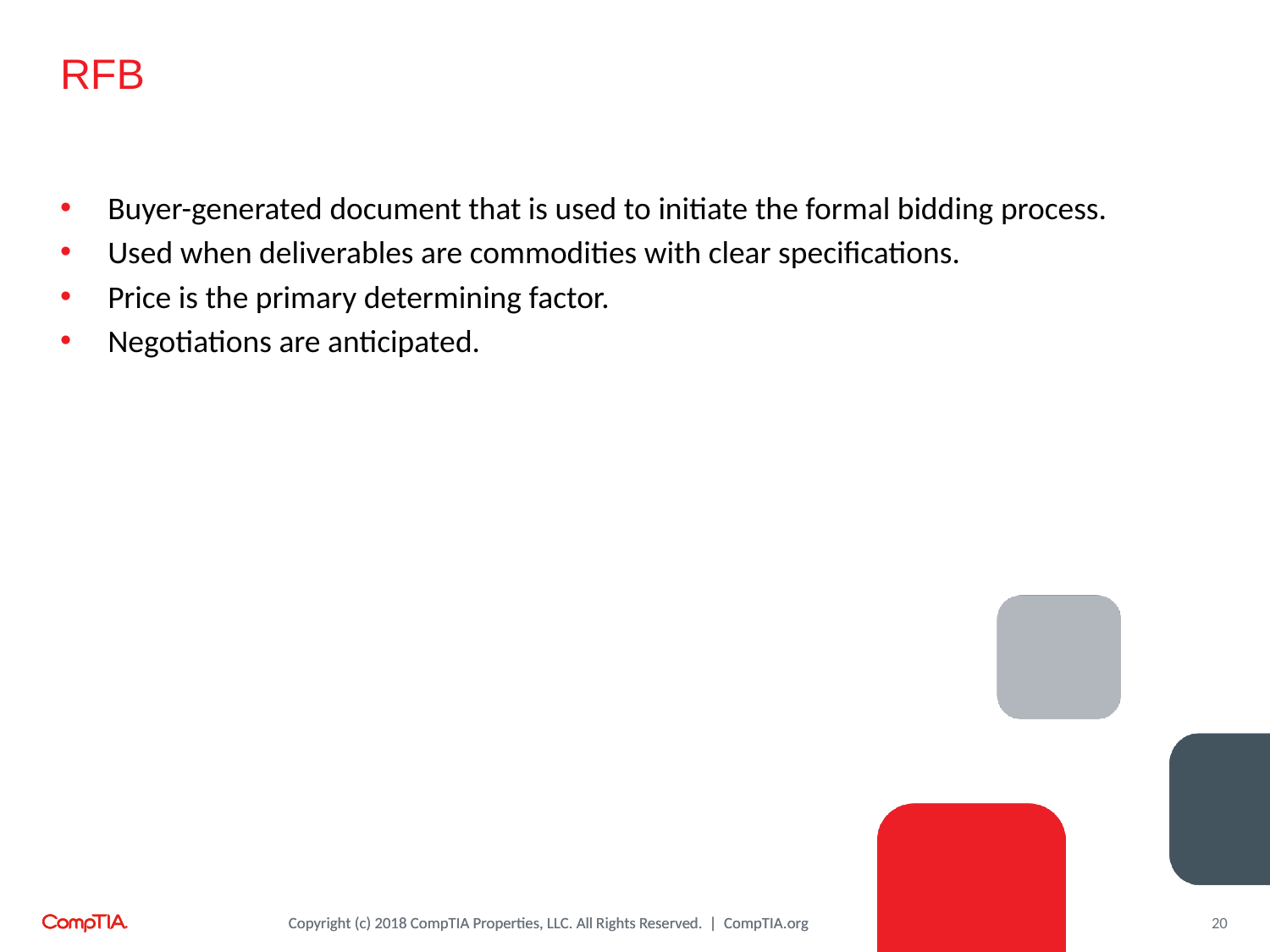

# RFB
Buyer-generated document that is used to initiate the formal bidding process.
Used when deliverables are commodities with clear specifications.
Price is the primary determining factor.
Negotiations are anticipated.

20